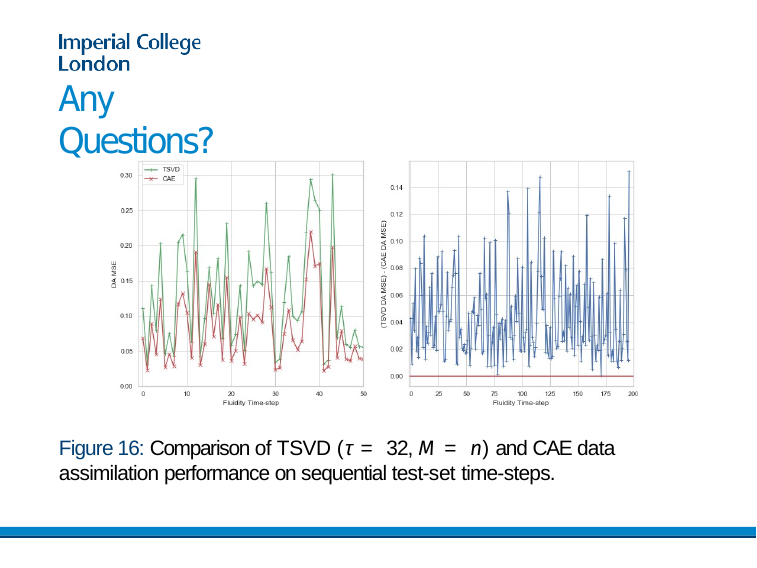

# Any Questions?

Figure 16: Comparison of TSVD (τ = 32, M = n) and CAE data  assimilation performance on sequential test-set time-steps.